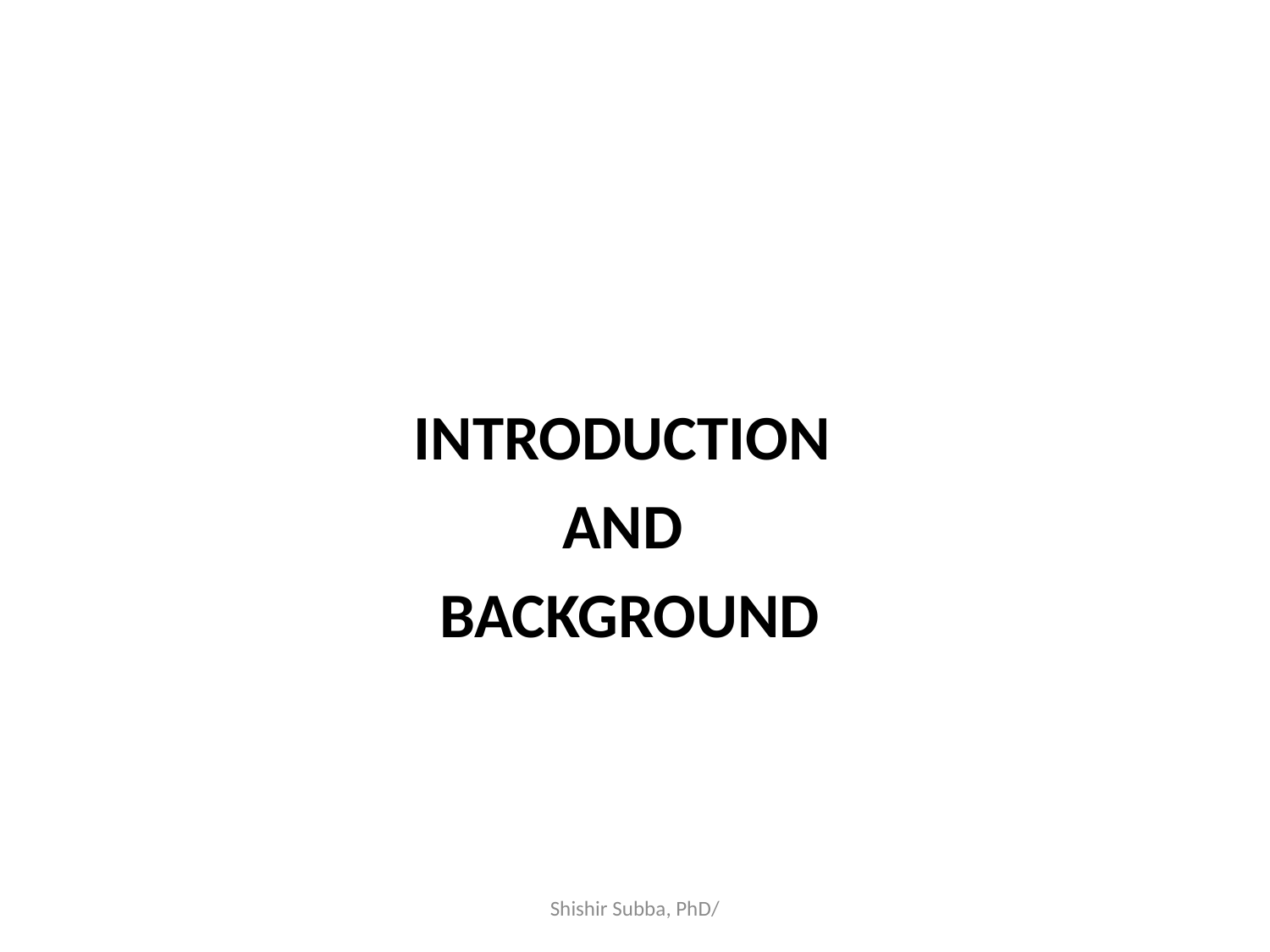

#

INTRODUCTION
AND
BACKGROUND
Shishir Subba, PhD/